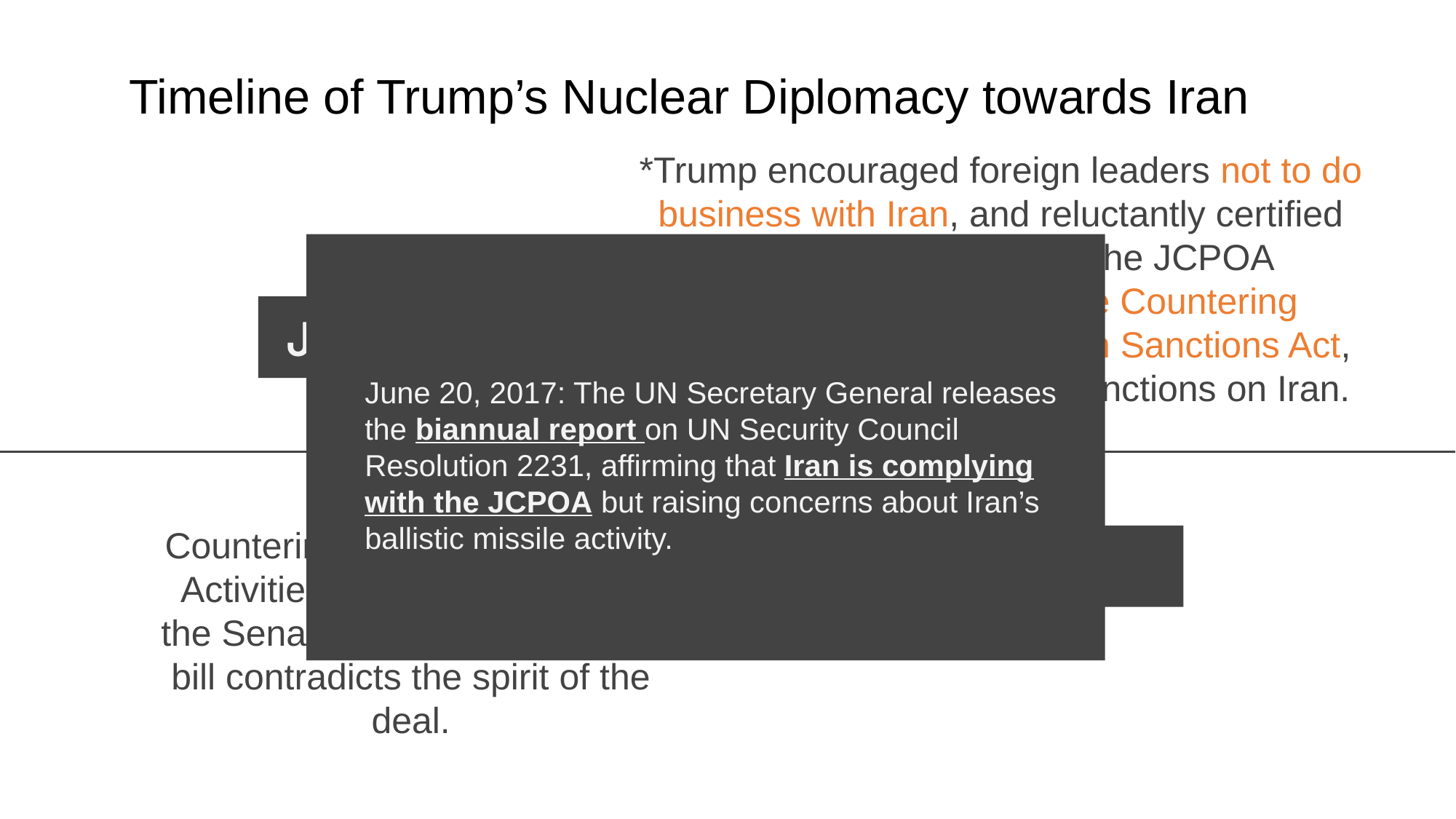

*Trump encouraged foreign leaders not to do business with Iran, and reluctantly certified Iran's compliance with the JCPOA
*The House s passes the Countering Adversarial Nations Through Sanctions Act, which would impose new sanctions on Iran.

June 20, 2017: The UN Secretary General releases the biannual report on UN Security Council Resolution 2231, affirming that Iran is complying with the JCPOA but raising concerns about Iran’s ballistic missile activity.
June 15, 2017
Countering Iran’s Destabilizing Activities Act of 2017 passes the Senate. Iran assert that the bill contradicts the spirit of the deal.
July 2017